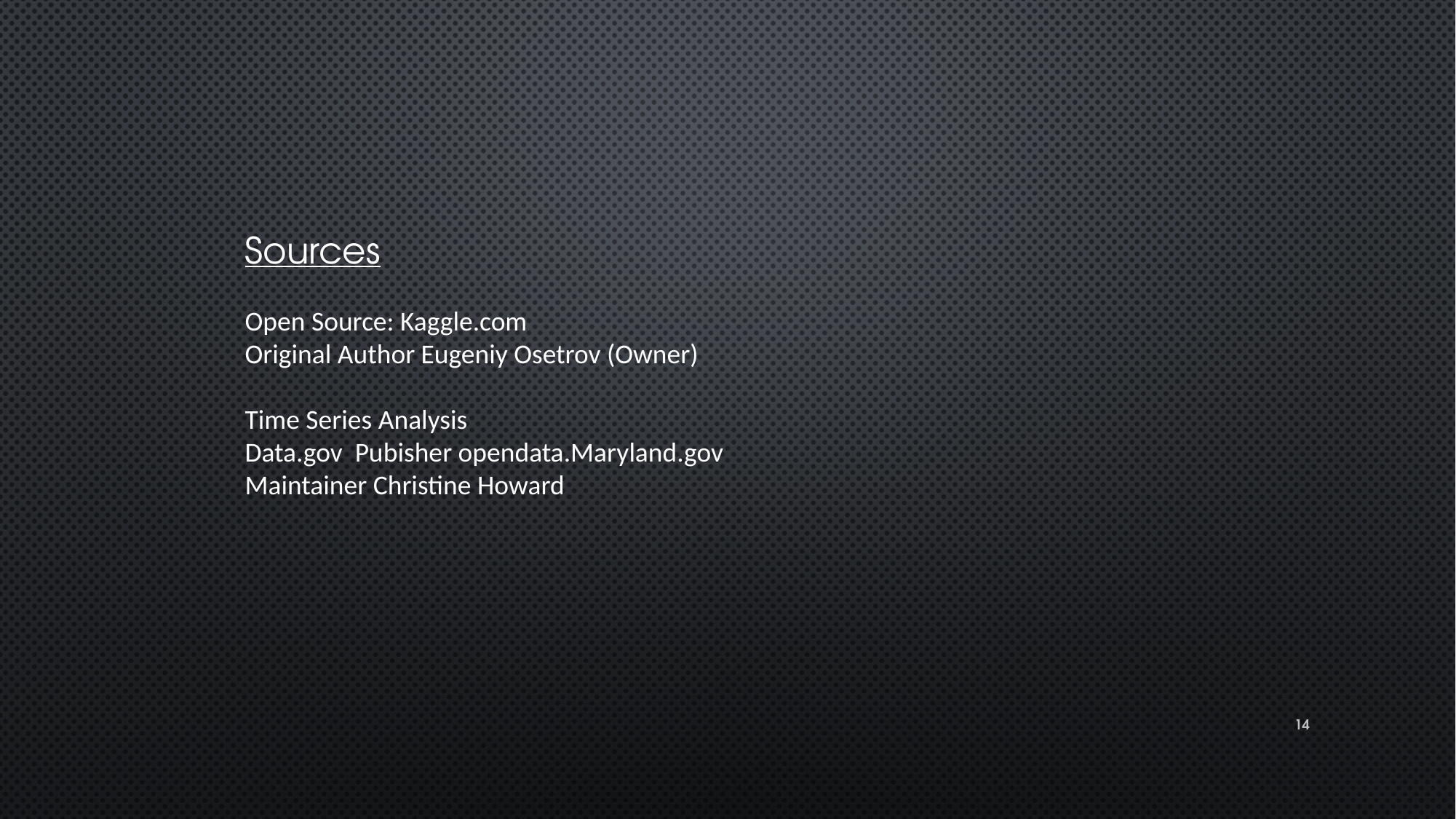

Sources

Open Source: Kaggle.com
Original Author Eugeniy Osetrov (Owner)

Time Series Analysis
Data.gov  Pubisher opendata.Maryland.gov
Maintainer Christine Howard

14